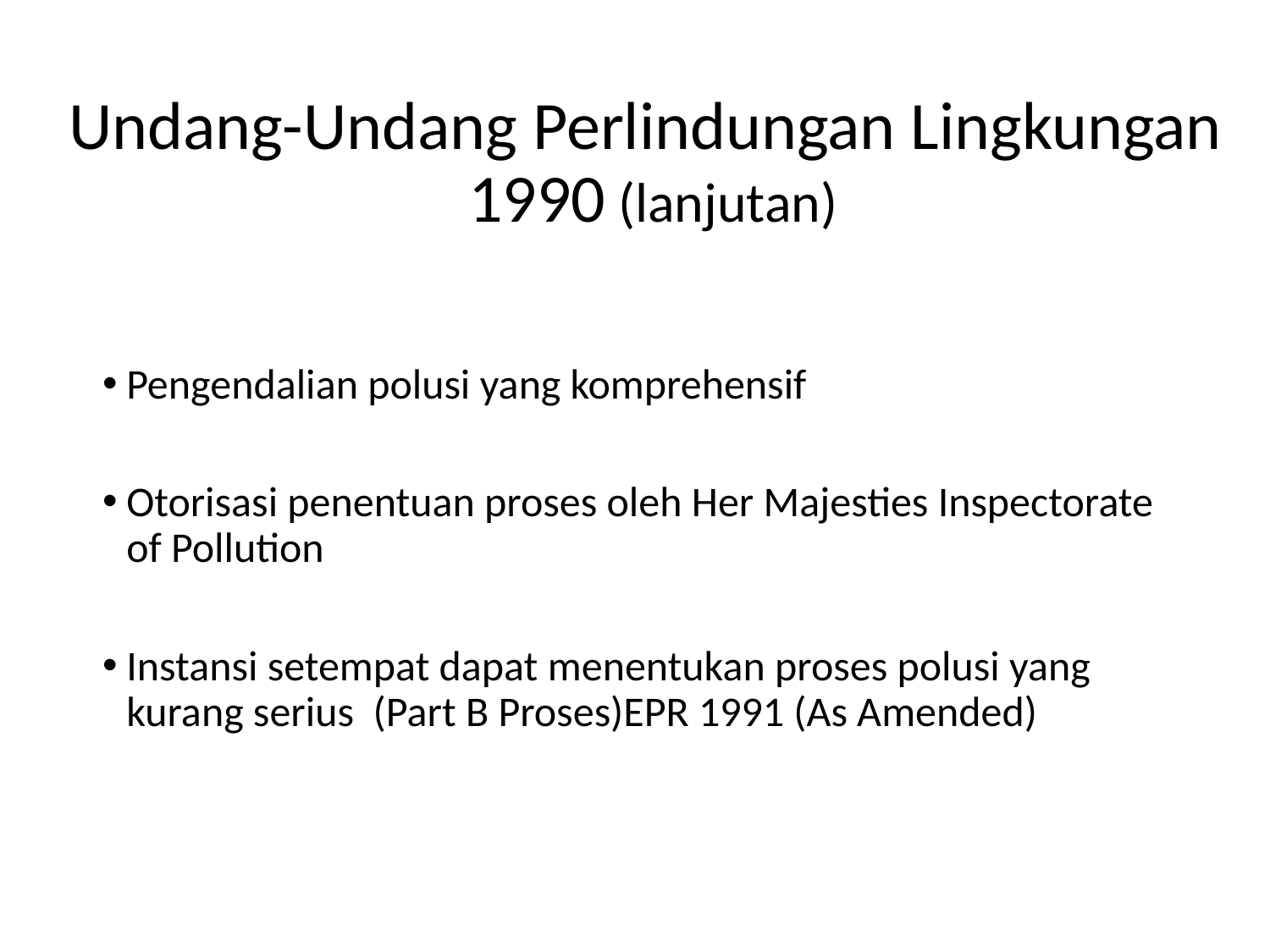

# Undang-Undang Perlindungan Lingkungan  1990 (lanjutan)
Pengendalian polusi yang komprehensif

Otorisasi penentuan proses oleh Her Majesties Inspectorate of Pollution

Instansi setempat dapat menentukan proses polusi yang kurang serius  (Part B Proses)EPR 1991 (As Amended)